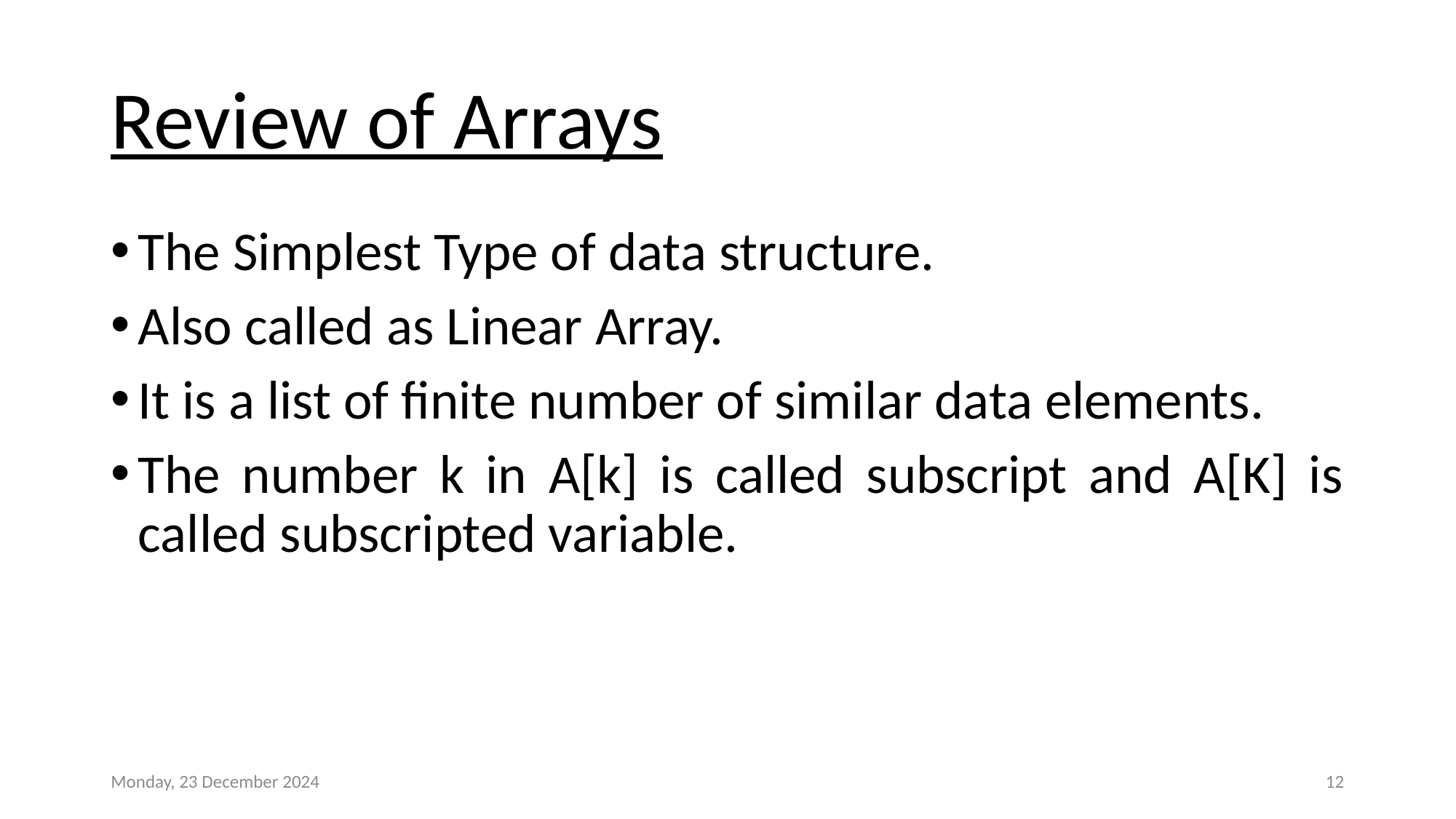

# Review of Arrays
The Simplest Type of data structure.
Also called as Linear Array.
It is a list of finite number of similar data elements.
The number k in A[k] is called subscript and A[K] is called subscripted variable.
Monday, 23 December 2024
12